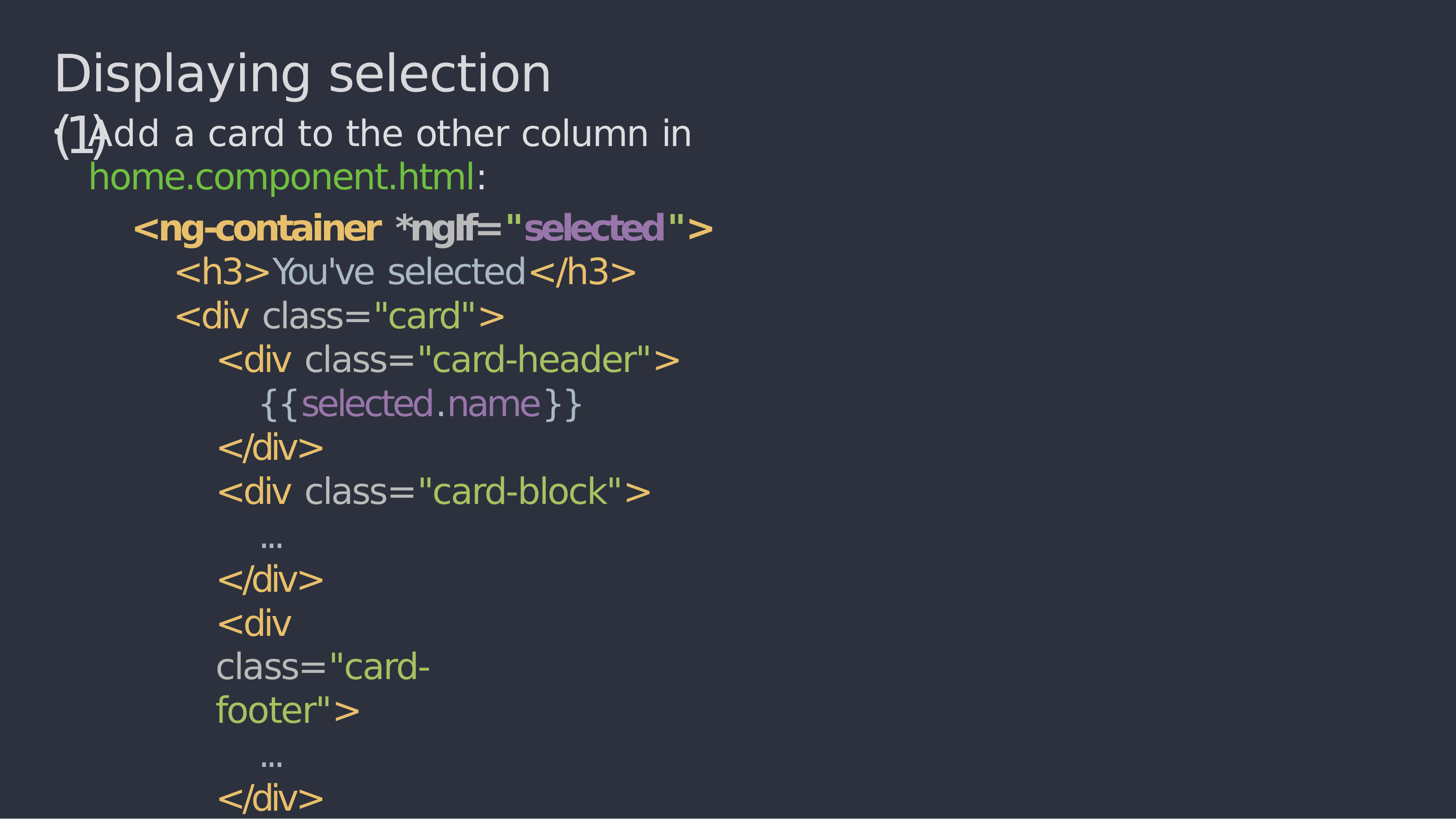

# Displaying selection (1)
Add a card to the other column in home.component.html:
<ng-container *ngIf="selected">
<h3>You've selected</h3>
<div class="card">
<div class="card-header">
{{selected.name}}
</div>
<div class="card-block">
...
</div>
<div class="card-footer">
...
</div>
</div>
</ng-container>